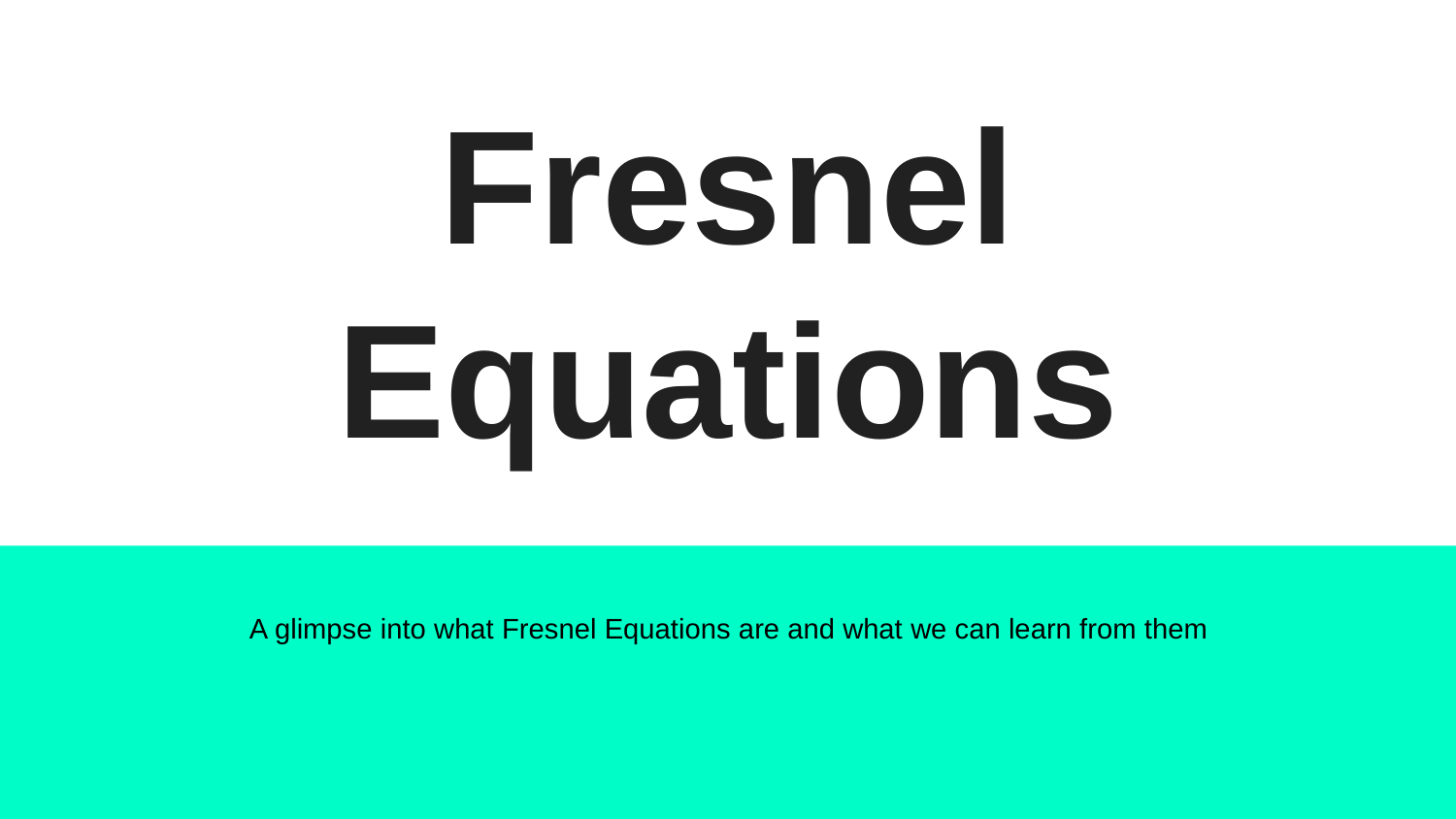

# Fresnel Equations
A glimpse into what Fresnel Equations are and what we can learn from them